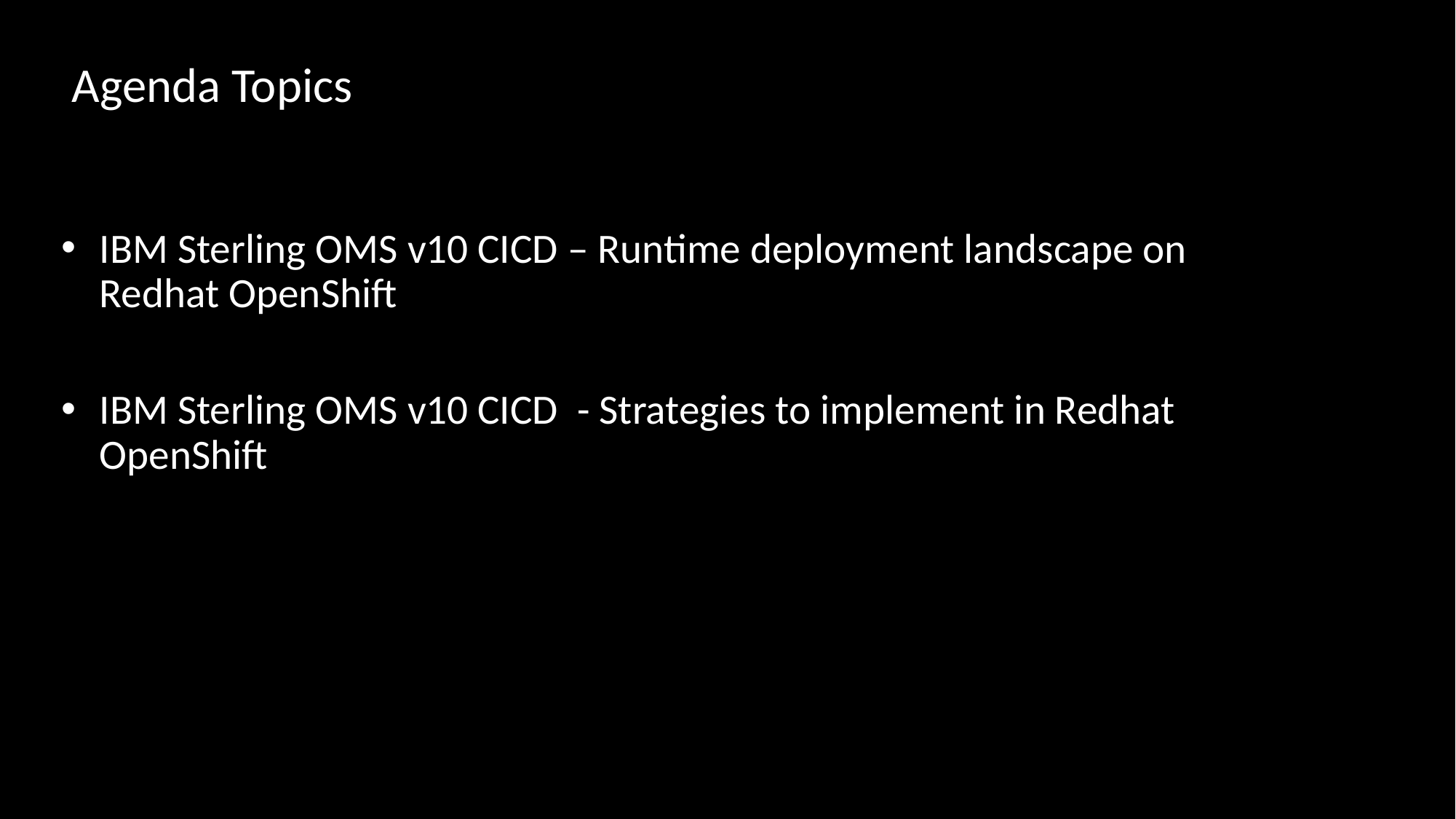

Agenda Topics

IBM Sterling OMS v10 CICD – Runtime deployment landscape on Redhat OpenShift

IBM Sterling OMS v10 CICD  - Strategies to implement in Redhat OpenShift